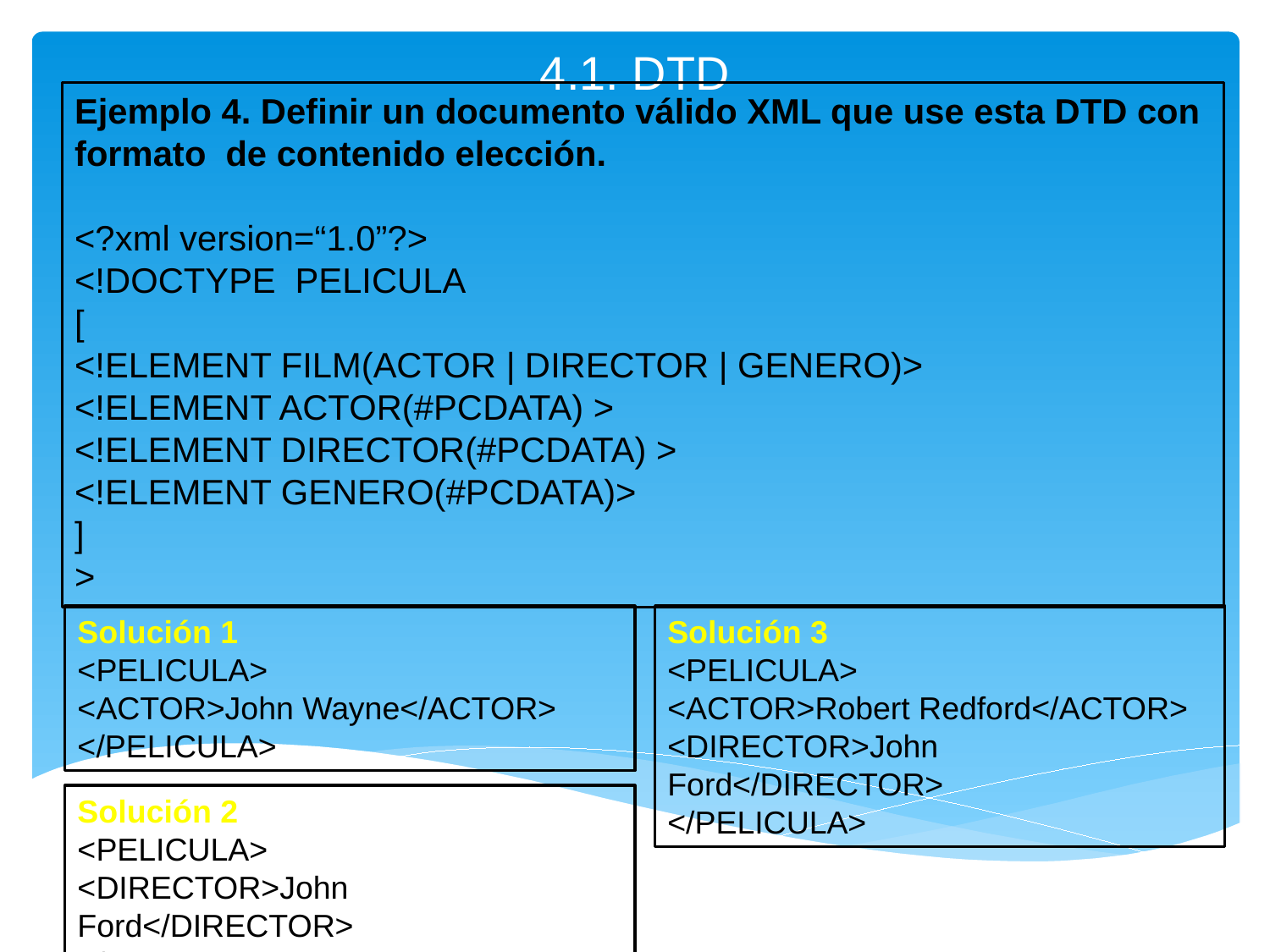

# 4.1. DTD
Ejemplo 4. Definir un documento válido XML que use esta DTD con formato  de contenido elección.

<?xml version=“1.0”?>
<!DOCTYPE  PELICULA
[
<!ELEMENT FILM(ACTOR | DIRECTOR | GENERO)>
<!ELEMENT ACTOR(#PCDATA) >
<!ELEMENT DIRECTOR(#PCDATA) >
<!ELEMENT GENERO(#PCDATA)>
]
>

Solución 1
<PELICULA>
<ACTOR>John Wayne</ACTOR>
</PELICULA>
Solución 3
<PELICULA>
<ACTOR>Robert Redford</ACTOR>
<DIRECTOR>John Ford</DIRECTOR>
</PELICULA>
Solución 2
<PELICULA>
<DIRECTOR>John Ford</DIRECTOR>
</PELICULA>